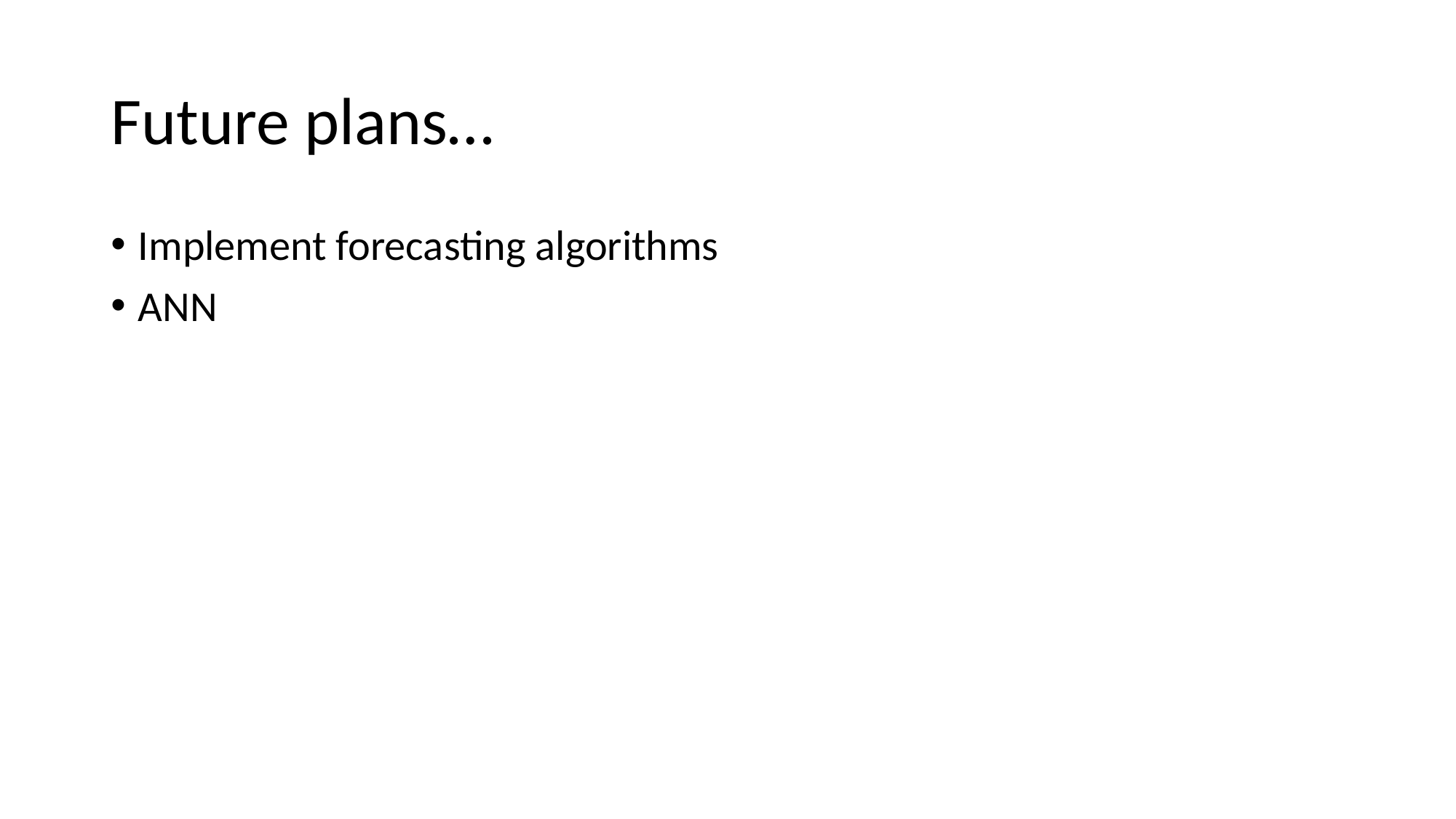

# Future plans…
Implement forecasting algorithms
ANN